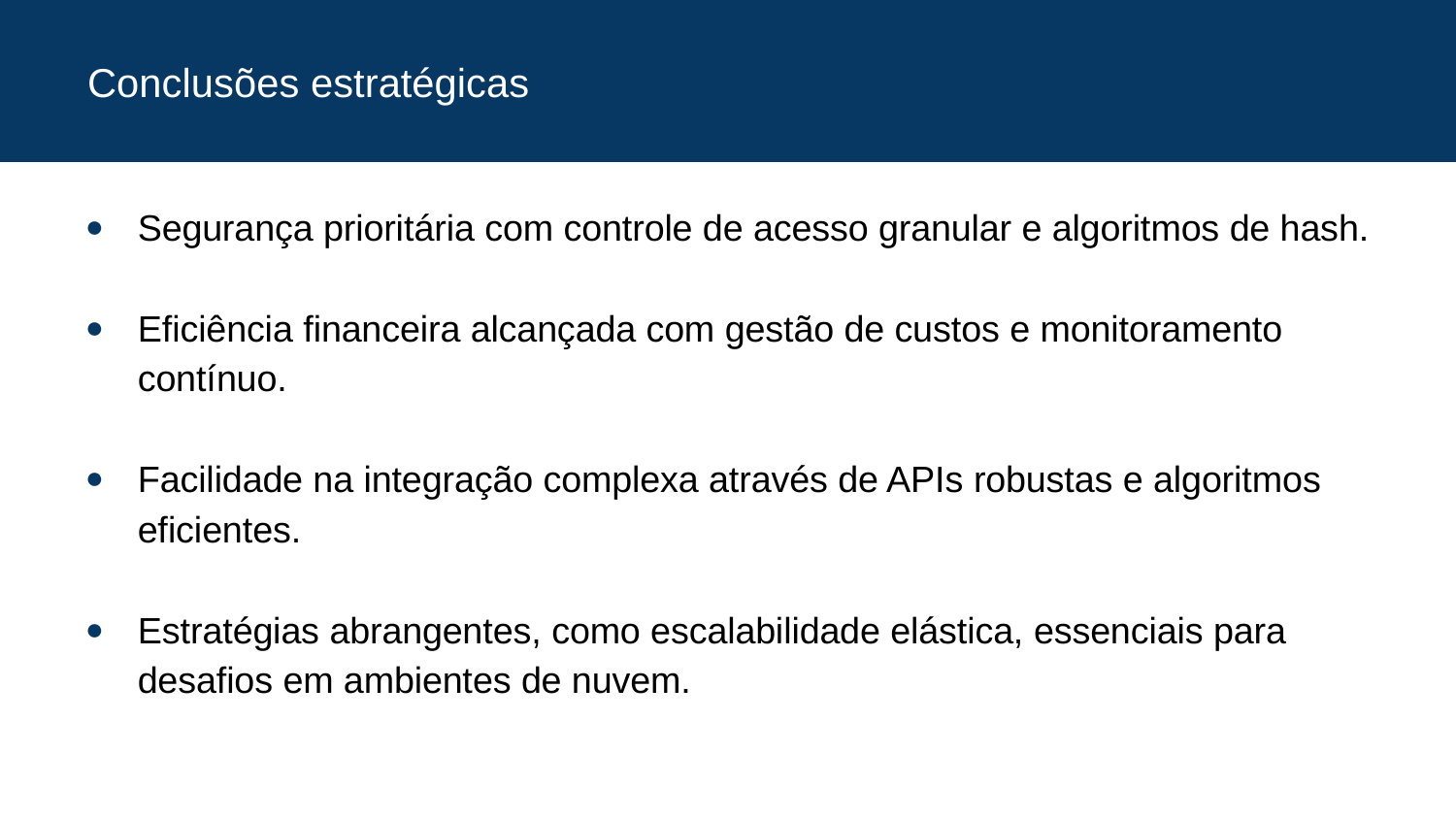

# Conclusões estratégicas
Segurança prioritária com controle de acesso granular e algoritmos de hash.

Eficiência financeira alcançada com gestão de custos e monitoramento contínuo.

Facilidade na integração complexa através de APIs robustas e algoritmos eficientes.

Estratégias abrangentes, como escalabilidade elástica, essenciais para desafios em ambientes de nuvem.